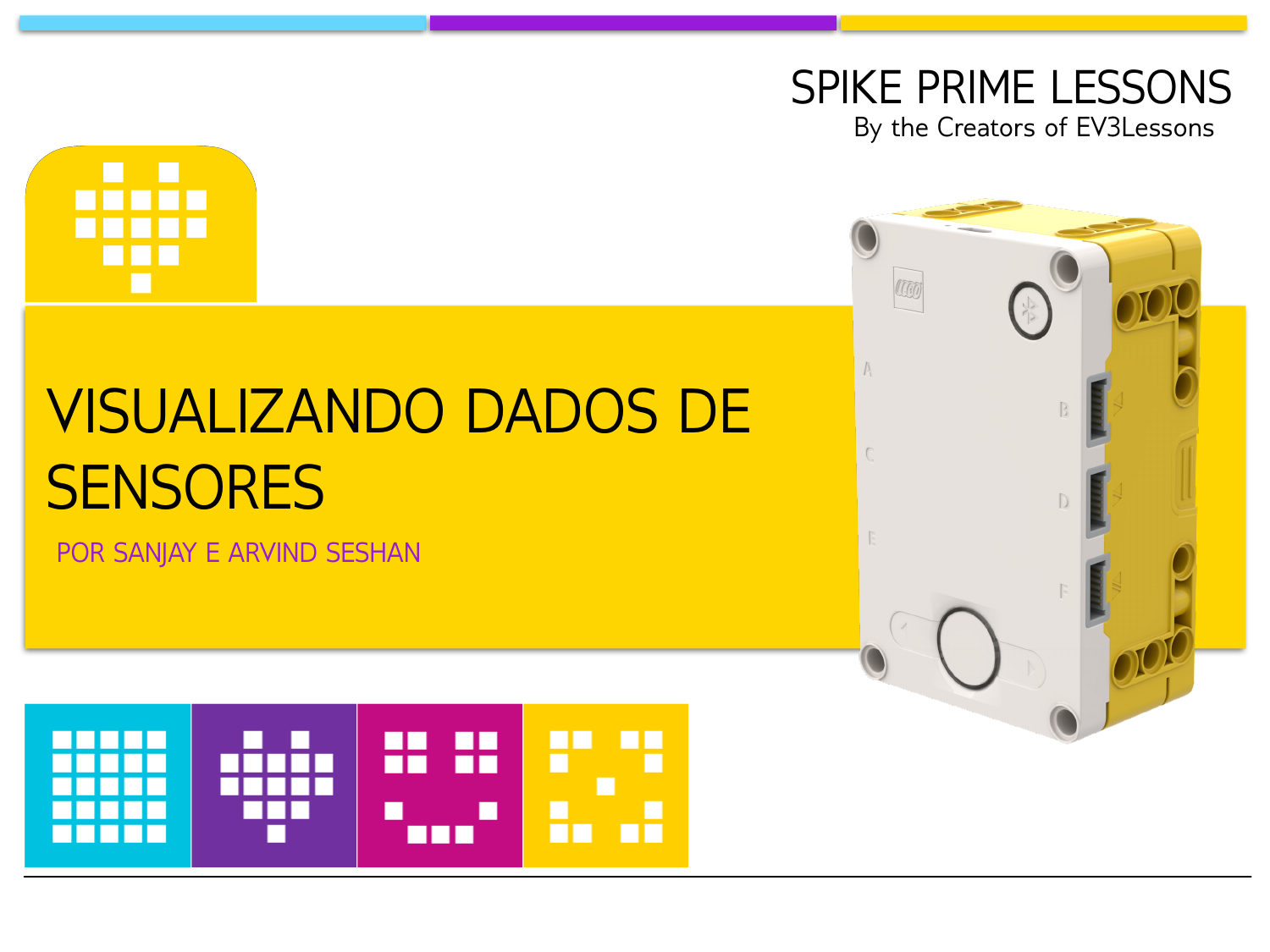

# Visualizando dados de sensores
por SANJAY e ARVIND SESHAN